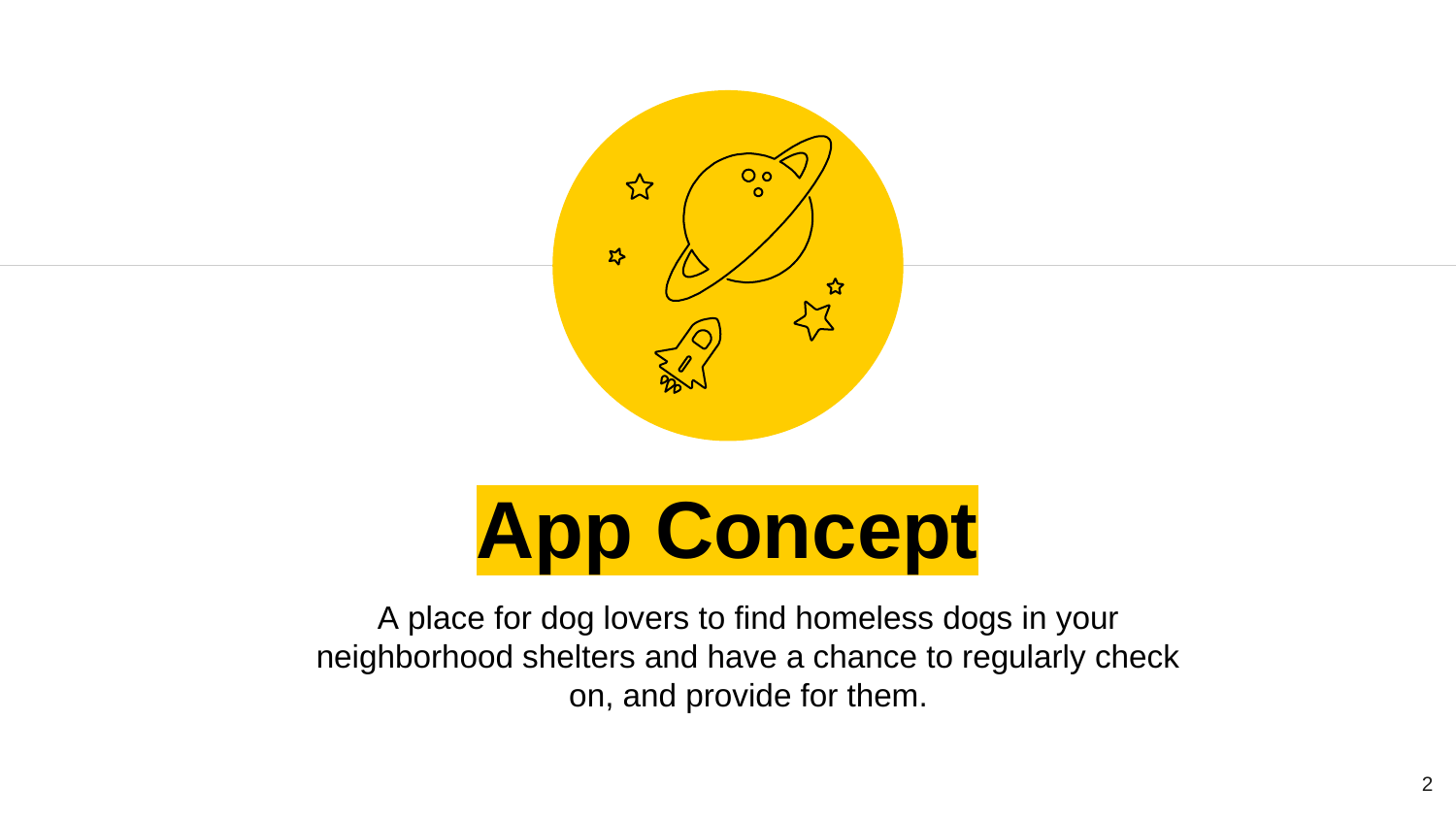

App Concept
A place for dog lovers to find homeless dogs in your neighborhood shelters and have a chance to regularly check on, and provide for them.
2